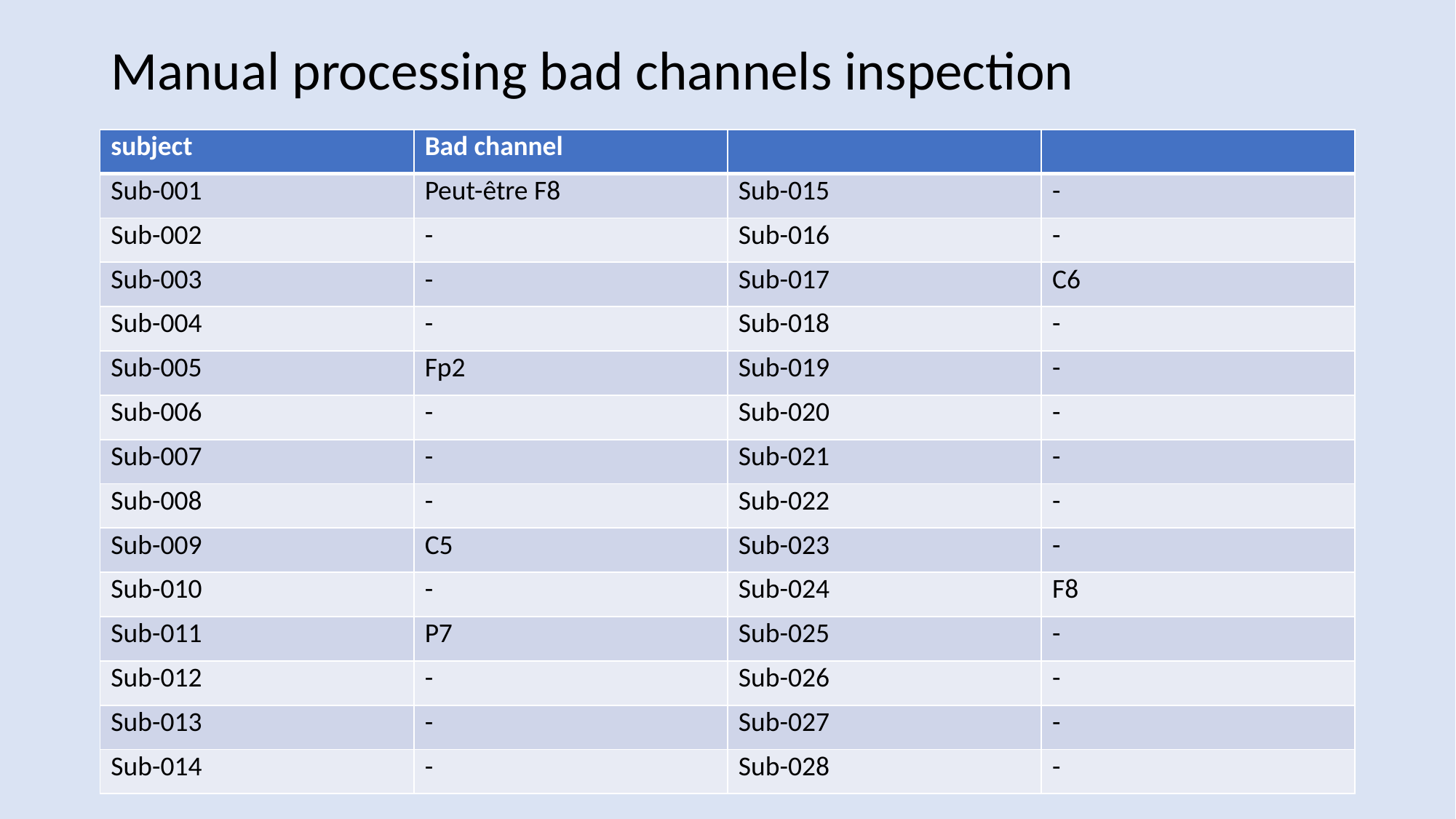

# Manual processing bad channels inspection
| subject | Bad channel |  |  |
| --- | --- | --- | --- |
| Sub-001 | Peut-être F8 | Sub-015 | - |
| Sub-002 | - | Sub-016 | - |
| Sub-003 | - | Sub-017 | C6 |
| Sub-004 | - | Sub-018 | - |
| Sub-005 | Fp2 | Sub-019 | - |
| Sub-006 | - | Sub-020 | - |
| Sub-007 | - | Sub-021 | - |
| Sub-008 | - | Sub-022 | - |
| Sub-009 | C5 | Sub-023 | - |
| Sub-010 | - | Sub-024 | F8 |
| Sub-011 | P7 | Sub-025 | - |
| Sub-012 | - | Sub-026 | - |
| Sub-013 | - | Sub-027 | - |
| Sub-014 | - | Sub-028 | - |